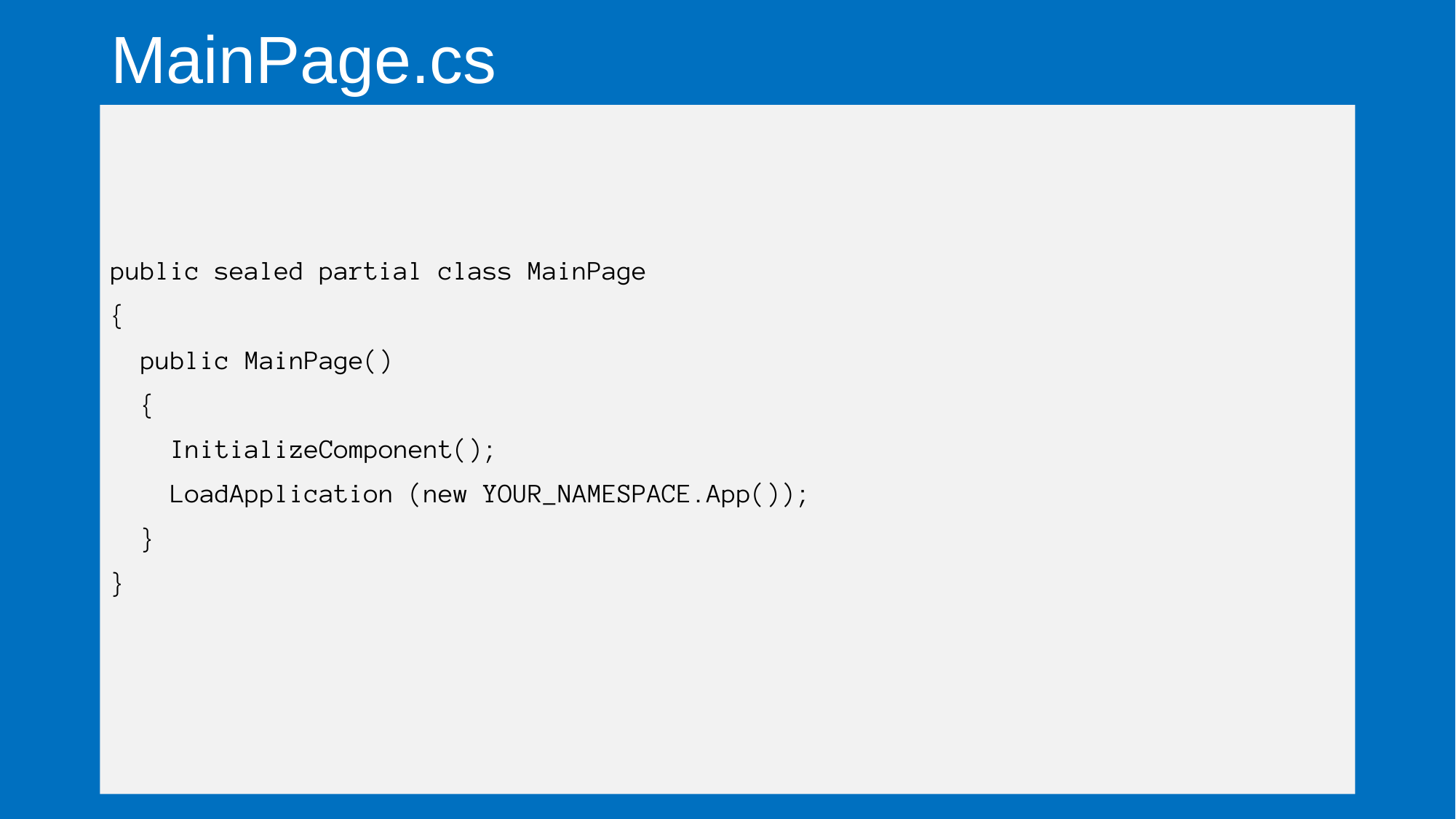

# MainPage.cs
public sealed partial class MainPage
{
  public MainPage()
  {
    InitializeComponent();
    LoadApplication (new YOUR_NAMESPACE.App());
  }
}